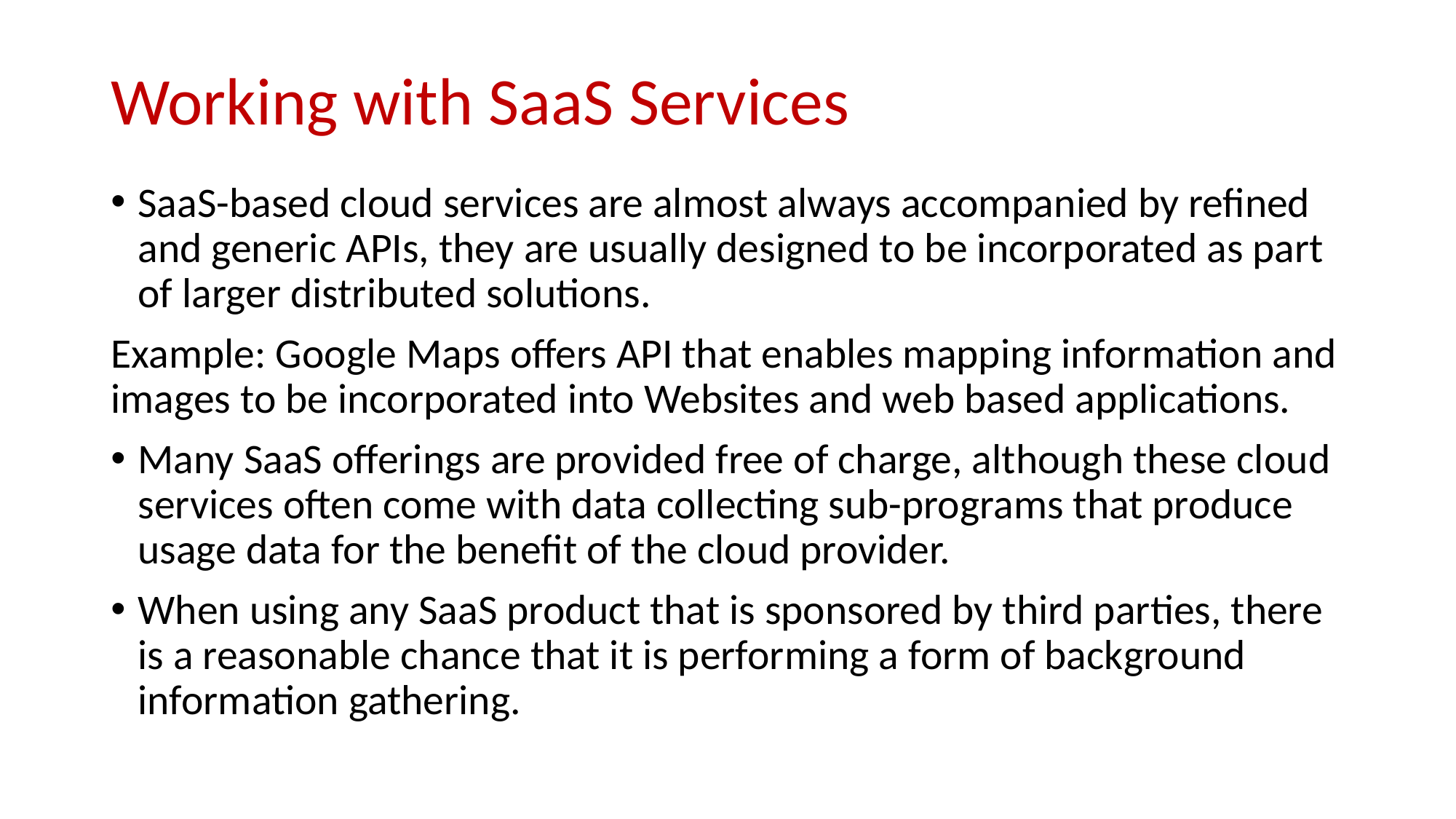

# Working with SaaS Services
SaaS-based cloud services are almost always accompanied by refined and generic APIs, they are usually designed to be incorporated as part of larger distributed solutions.
Example: Google Maps offers API that enables mapping information and images to be incorporated into Websites and web based applications.
Many SaaS offerings are provided free of charge, although these cloud services often come with data collecting sub-programs that produce usage data for the benefit of the cloud provider.
When using any SaaS product that is sponsored by third parties, there is a reasonable chance that it is performing a form of background information gathering.